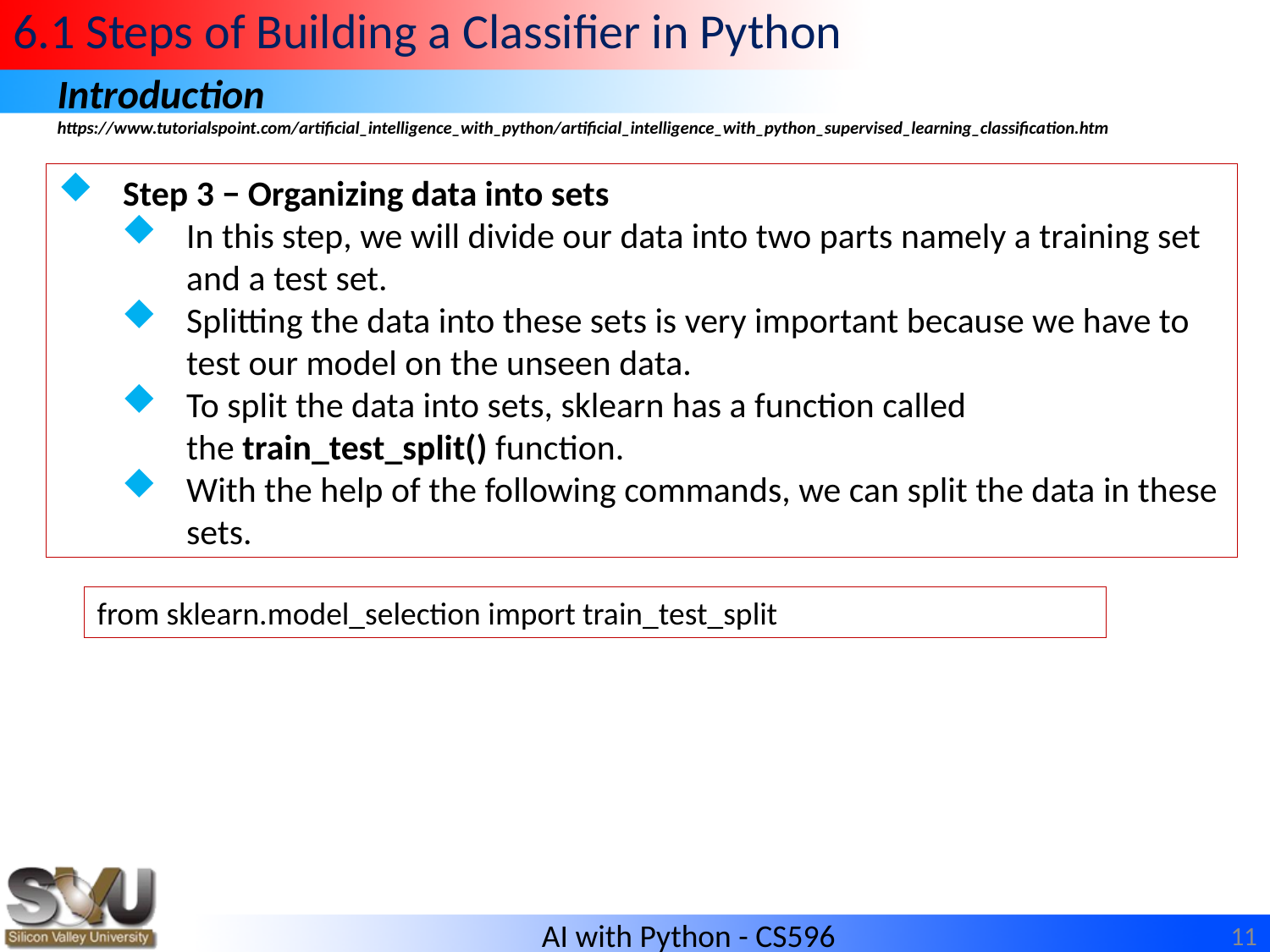

# 6.1 Steps of Building a Classifier in Python
Introduction
https://www.tutorialspoint.com/artificial_intelligence_with_python/artificial_intelligence_with_python_supervised_learning_classification.htm
Step 3 − Organizing data into sets
In this step, we will divide our data into two parts namely a training set and a test set.
Splitting the data into these sets is very important because we have to test our model on the unseen data.
To split the data into sets, sklearn has a function called the train_test_split() function.
With the help of the following commands, we can split the data in these sets.
from sklearn.model_selection import train_test_split
11
AI with Python - CS596